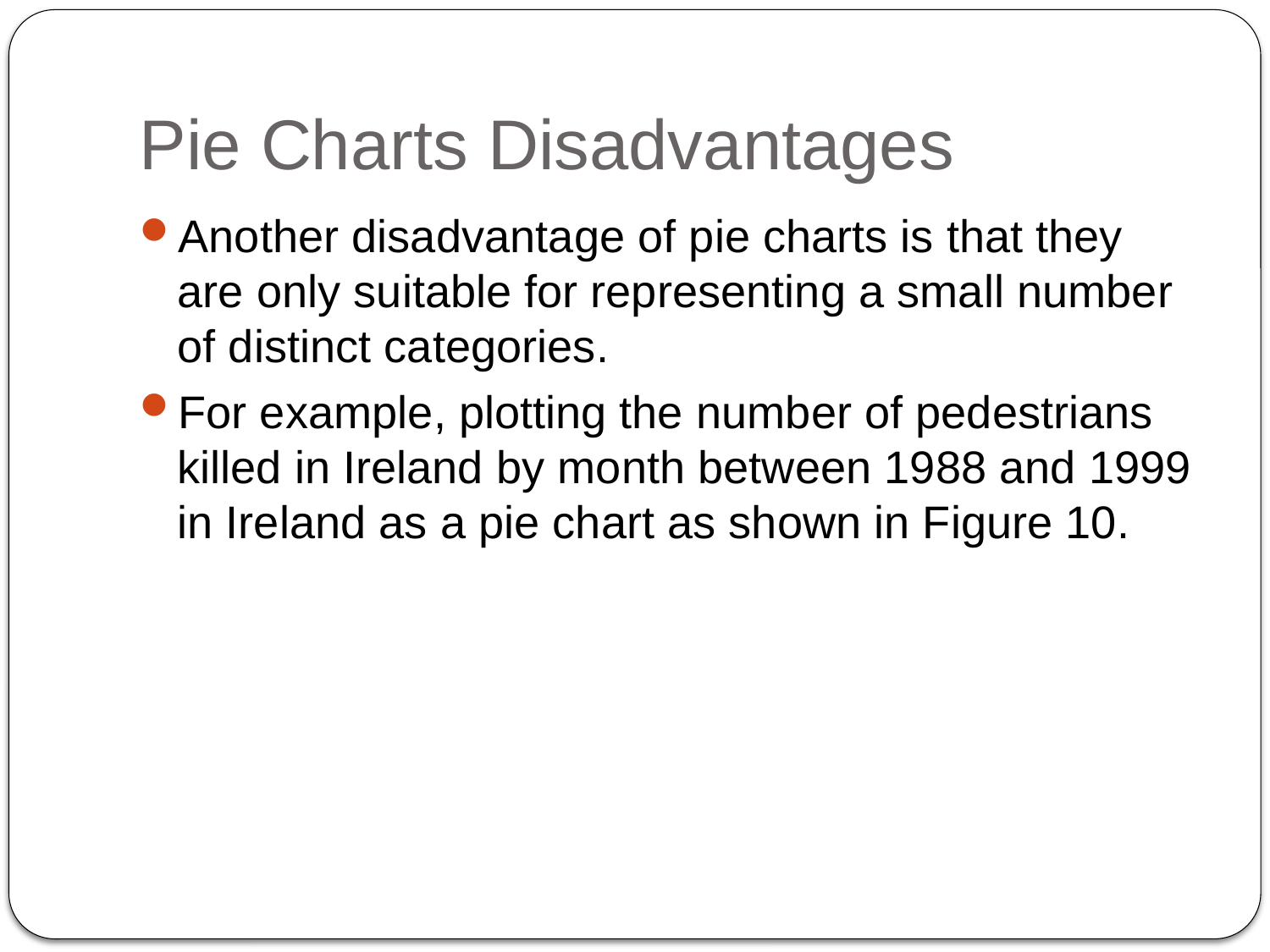

# Pie Charts Disadvantages
Another disadvantage of pie charts is that they are only suitable for representing a small number of distinct categories.
For example, plotting the number of pedestrians killed in Ireland by month between 1988 and 1999 in Ireland as a pie chart as shown in Figure 10.